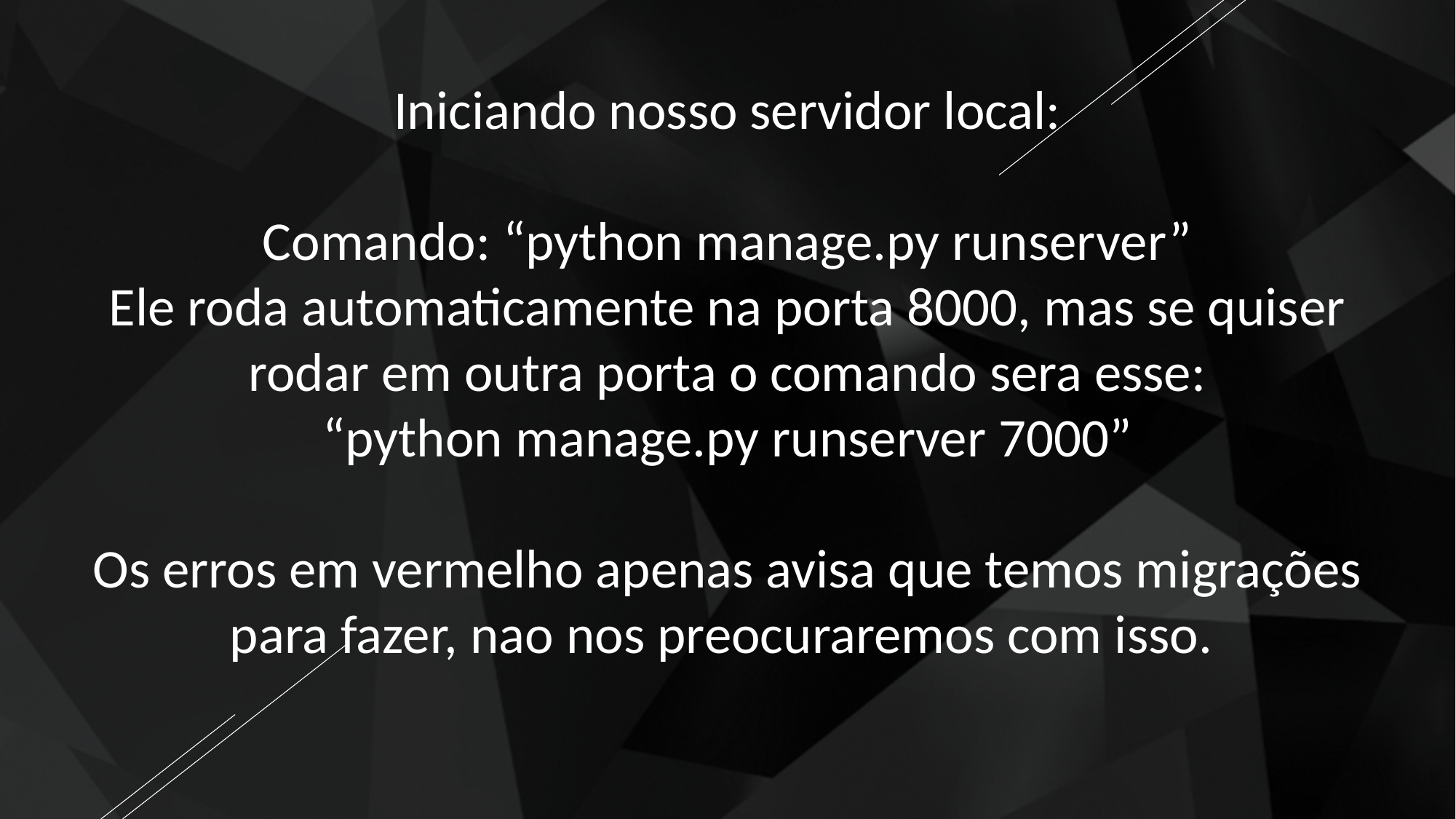

Iniciando nosso servidor local:
Comando: “python manage.py runserver”
Ele roda automaticamente na porta 8000, mas se quiser
rodar em outra porta o comando sera esse:
“python manage.py runserver 7000”

Os erros em vermelho apenas avisa que temos migrações
para fazer, nao nos preocuraremos com isso.